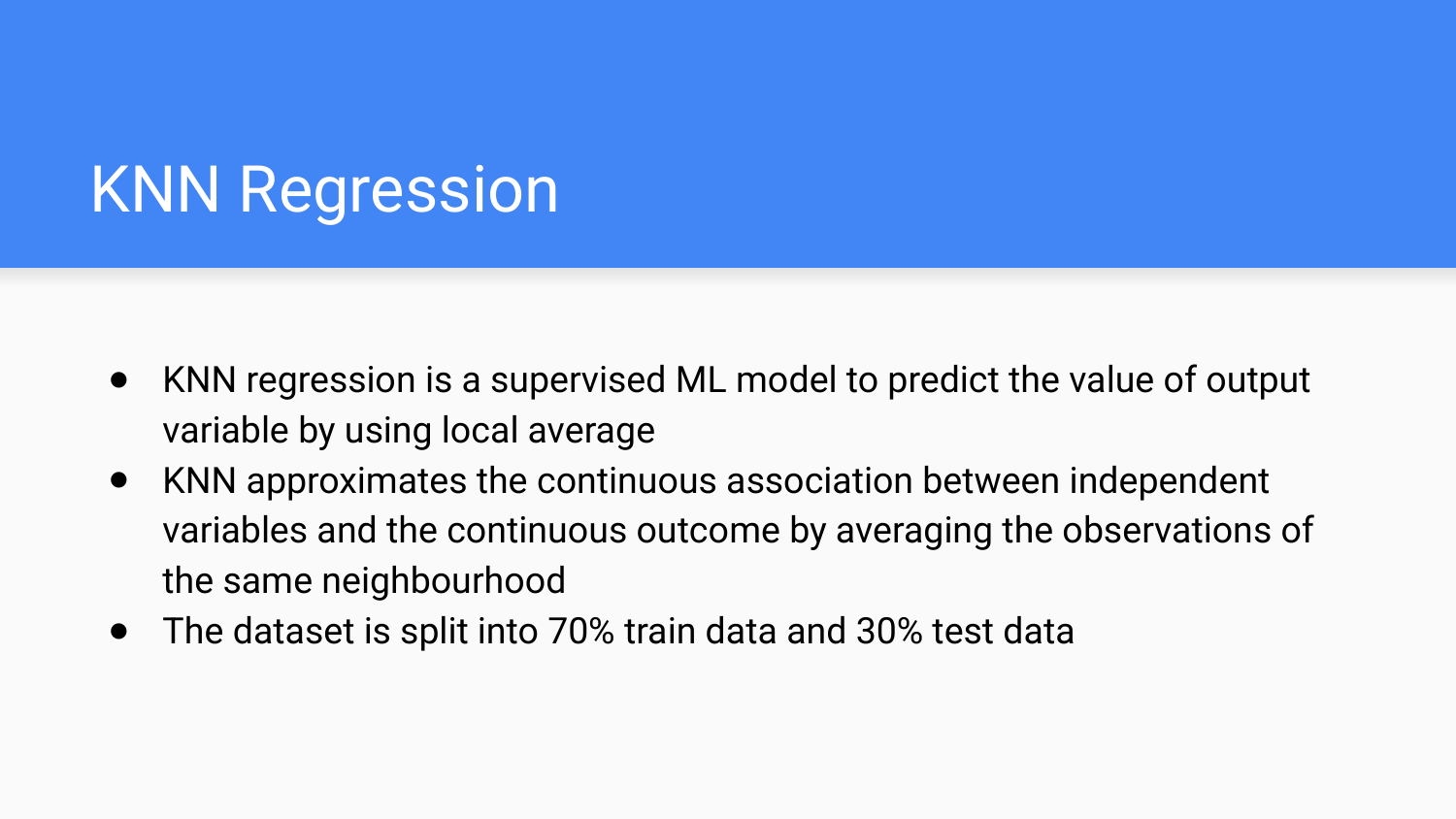

# KNN Regression
KNN regression is a supervised ML model to predict the value of output variable by using local average
KNN approximates the continuous association between independent variables and the continuous outcome by averaging the observations of the same neighbourhood
The dataset is split into 70% train data and 30% test data